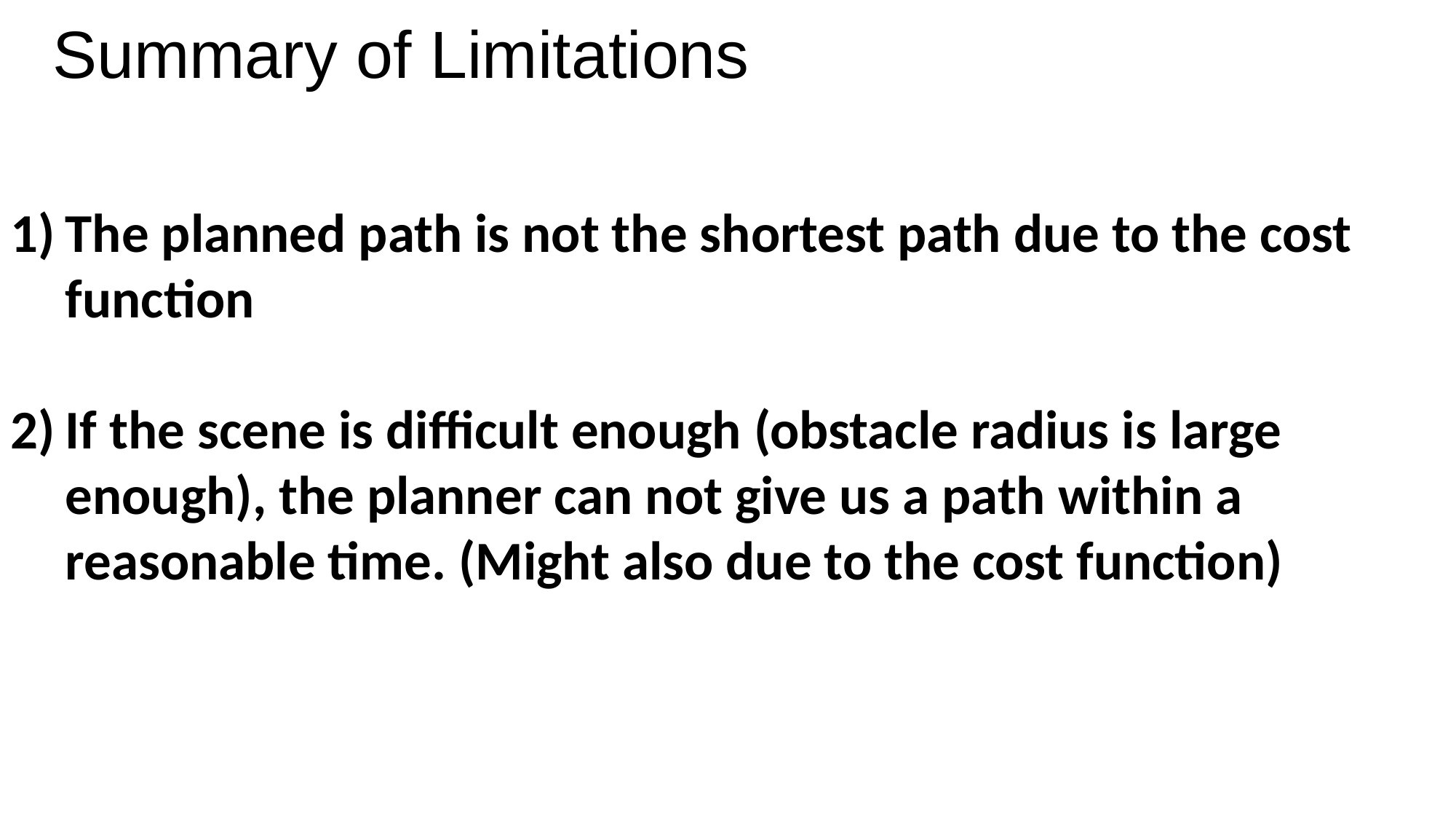

# Summary of Limitations
The planned path is not the shortest path due to the cost function

If the scene is difficult enough (obstacle radius is large enough), the planner can not give us a path within a reasonable time. (Might also due to the cost function)